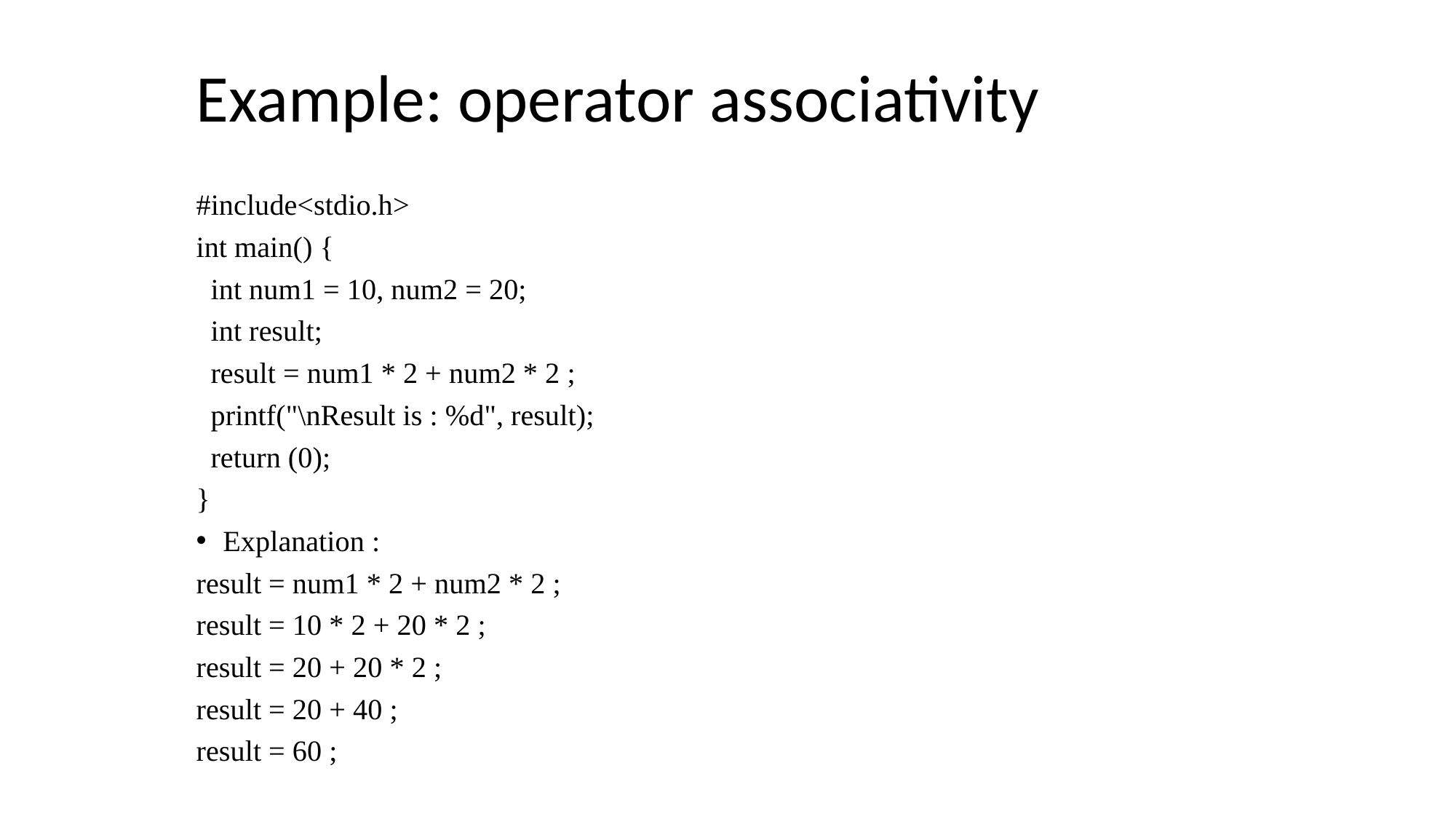

# Example: operator associativity
#include<stdio.h>
int main() {
  int num1 = 10, num2 = 20;
  int result;
  result = num1 * 2 + num2 * 2 ;
  printf("\nResult is : %d", result);
  return (0);
}
Explanation :
result = num1 * 2 + num2 * 2 ;
result = 10 * 2 + 20 * 2 ;
result = 20 + 20 * 2 ;
result = 20 + 40 ;
result = 60 ;